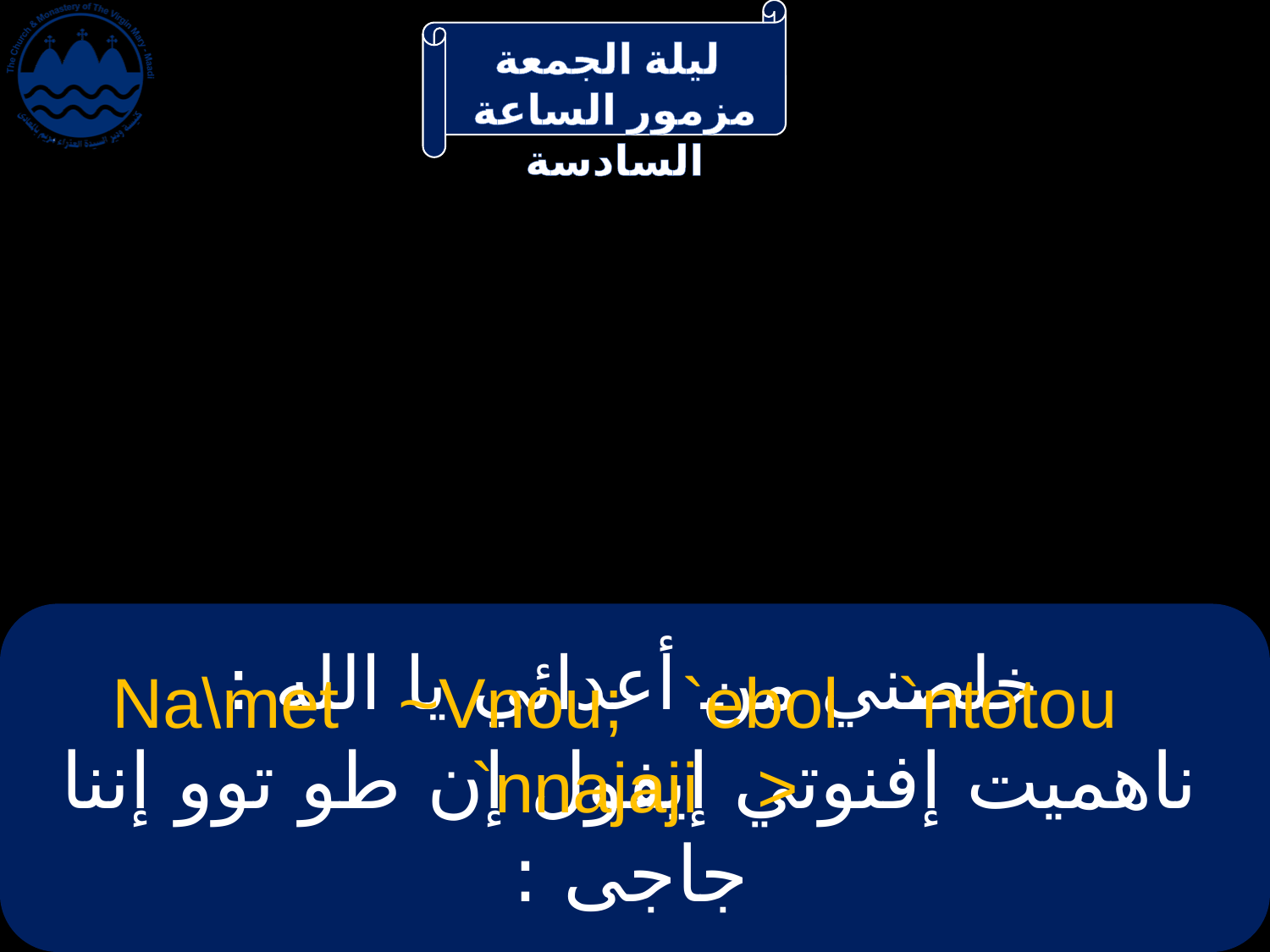

# خلصني من أعدائي يا الله :
Na\met   ~Vnou;   `ebol   `ntotou   `nnajaji   >
ناهميت إفنوتي إيفول إن طو توو إننا جاجى :